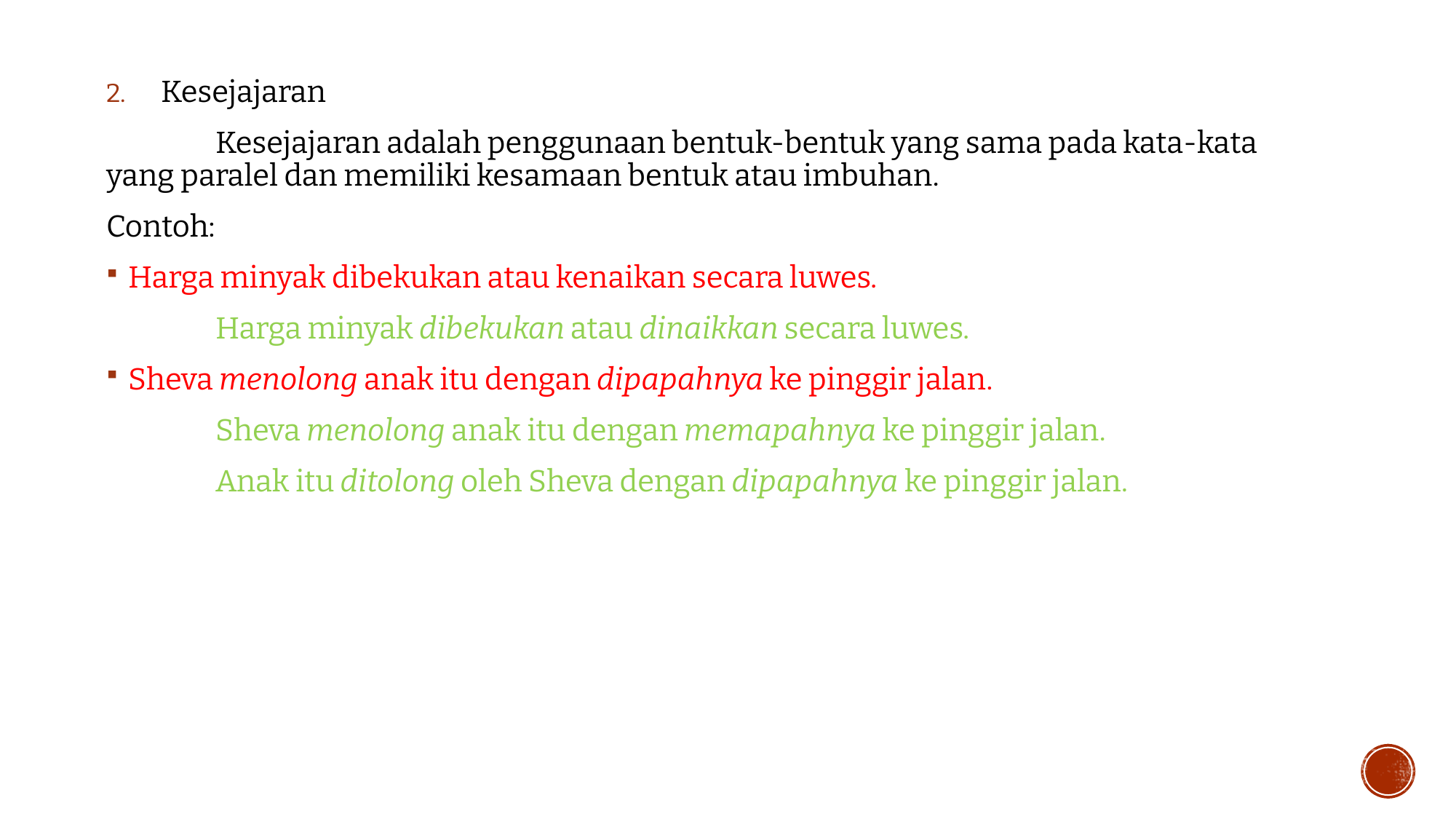

Kesejajaran
	Kesejajaran adalah penggunaan bentuk-bentuk yang sama pada kata-kata yang paralel dan memiliki kesamaan bentuk atau imbuhan.
Contoh:
Harga minyak dibekukan atau kenaikan secara luwes.
	Harga minyak dibekukan atau dinaikkan secara luwes.
Sheva menolong anak itu dengan dipapahnya ke pinggir jalan.
	Sheva menolong anak itu dengan memapahnya ke pinggir jalan.
	Anak itu ditolong oleh Sheva dengan dipapahnya ke pinggir jalan.